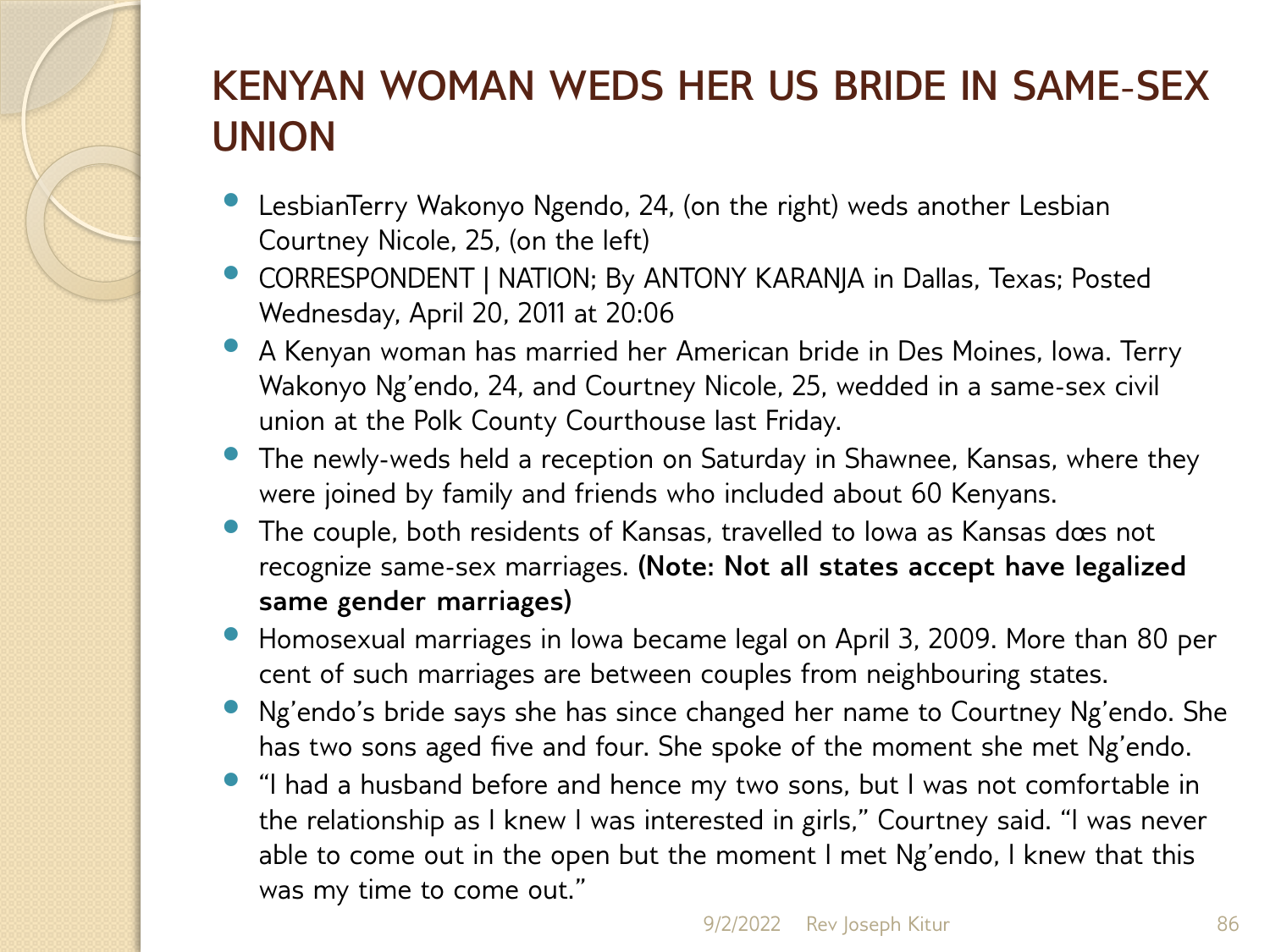

# kenyan woman weds her us bride in same-sex union
LesbianTerry Wakonyo Ngendo, 24, (on the right) weds another Lesbian Courtney Nicole, 25, (on the left)
CORRESPONDENT | NATION; By ANTONY KARANJA in Dallas, Texas; Posted  Wednesday, April 20, 2011 at 20:06
A Kenyan woman has married her American bride in Des Moines, Iowa. Terry Wakonyo Ng’endo, 24, and Courtney Nicole, 25, wedded in a same-sex civil union at the Polk County Courthouse last Friday.
The newly-weds held a reception on Saturday in Shawnee, Kansas, where they were joined by family and friends who included about 60 Kenyans.
The couple, both residents of Kansas, travelled to Iowa as Kansas does not recognize same-sex marriages. (Note: Not all states accept have legalized same gender marriages)
Homosexual marriages in Iowa became legal on April 3, 2009. More than 80 per cent of such marriages are between couples from neighbouring states.
Ng’endo’s bride says she has since changed her name to Courtney Ng’endo. She has two sons aged five and four. She spoke of the moment she met Ng’endo.
“I had a husband before and hence my two sons, but I was not comfortable in the relationship as I knew I was interested in girls,” Courtney said. “I was never able to come out in the open but the moment I met Ng’endo, I knew that this was my time to come out.”
9/2/2022
Rev Joseph Kitur
86